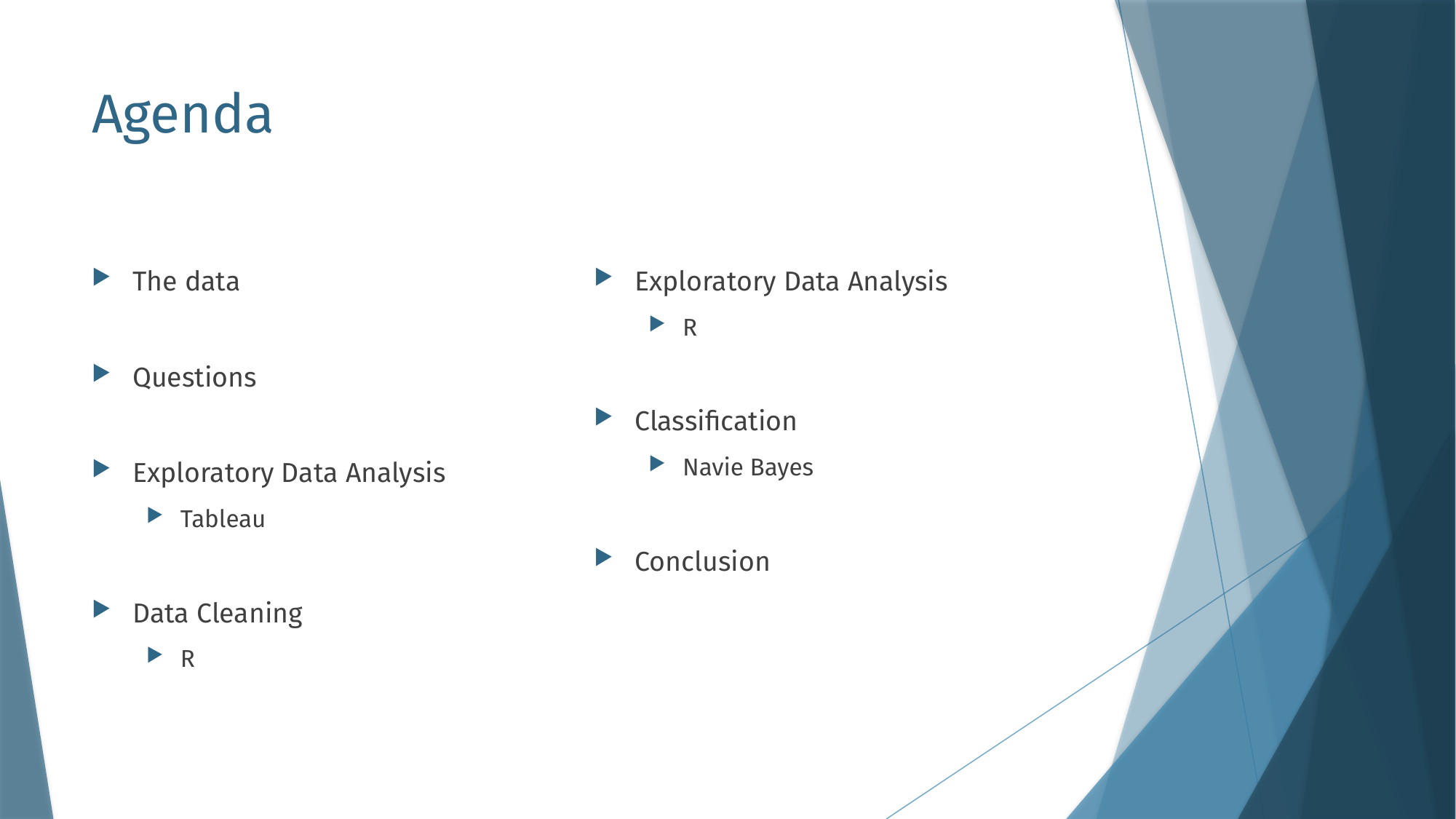

# Agenda
The data

Questions

Exploratory Data Analysis
Tableau

Data Cleaning
R
Exploratory Data Analysis
R

Classification
Navie Bayes

Conclusion